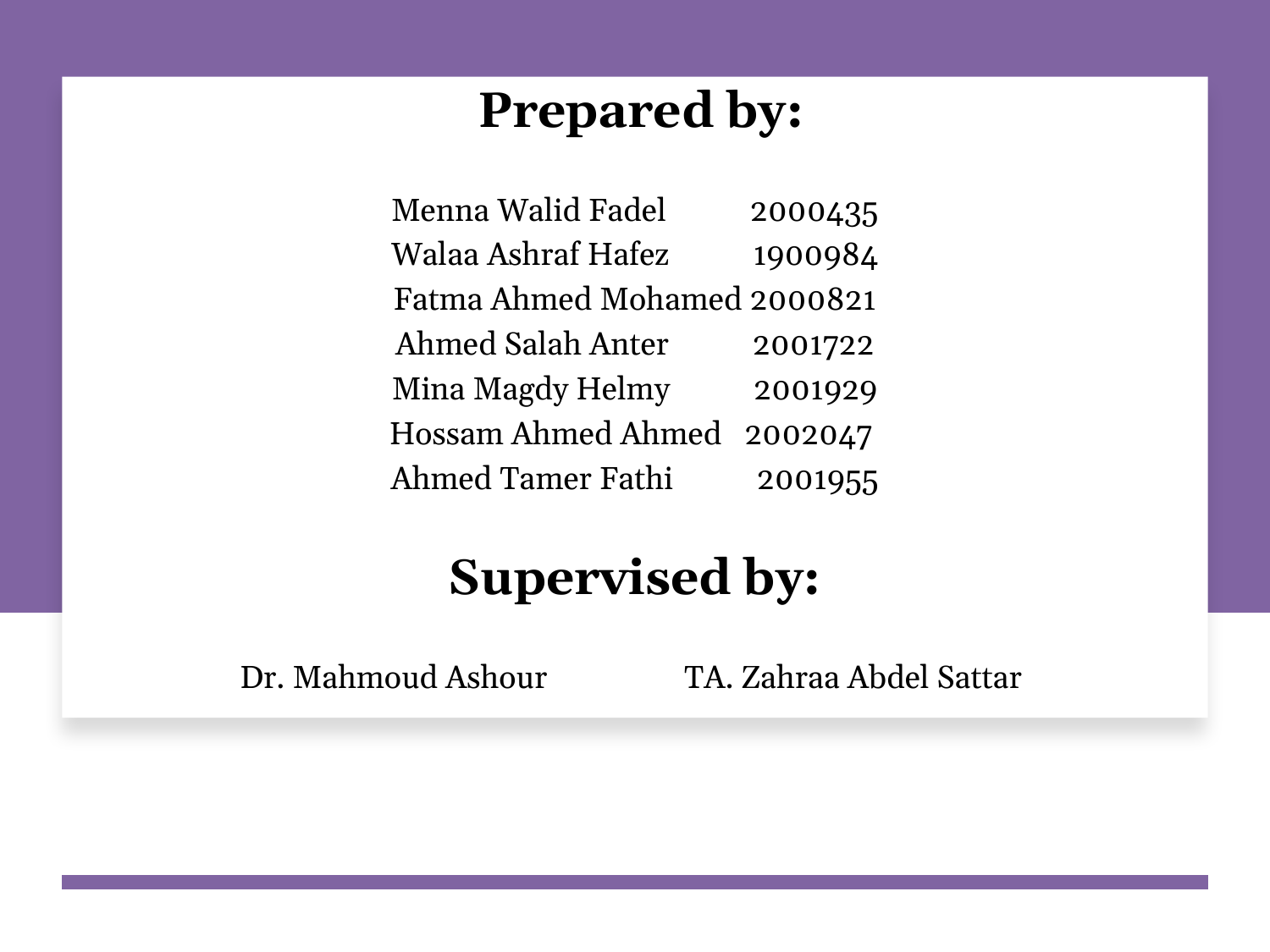

Prepared by:

Menna Walid Fadel           2000435
Walaa Ashraf Hafez           1900984
Fatma Ahmed Mohamed 2000821
Ahmed Salah Anter           2001722
Mina Magdy Helmy           2001929
Hossam Ahmed Ahmed   2002047
Ahmed Tamer Fathi           2001955

Supervised by:

Dr. Mahmoud Ashour                  TA. Zahraa Abdel Sattar